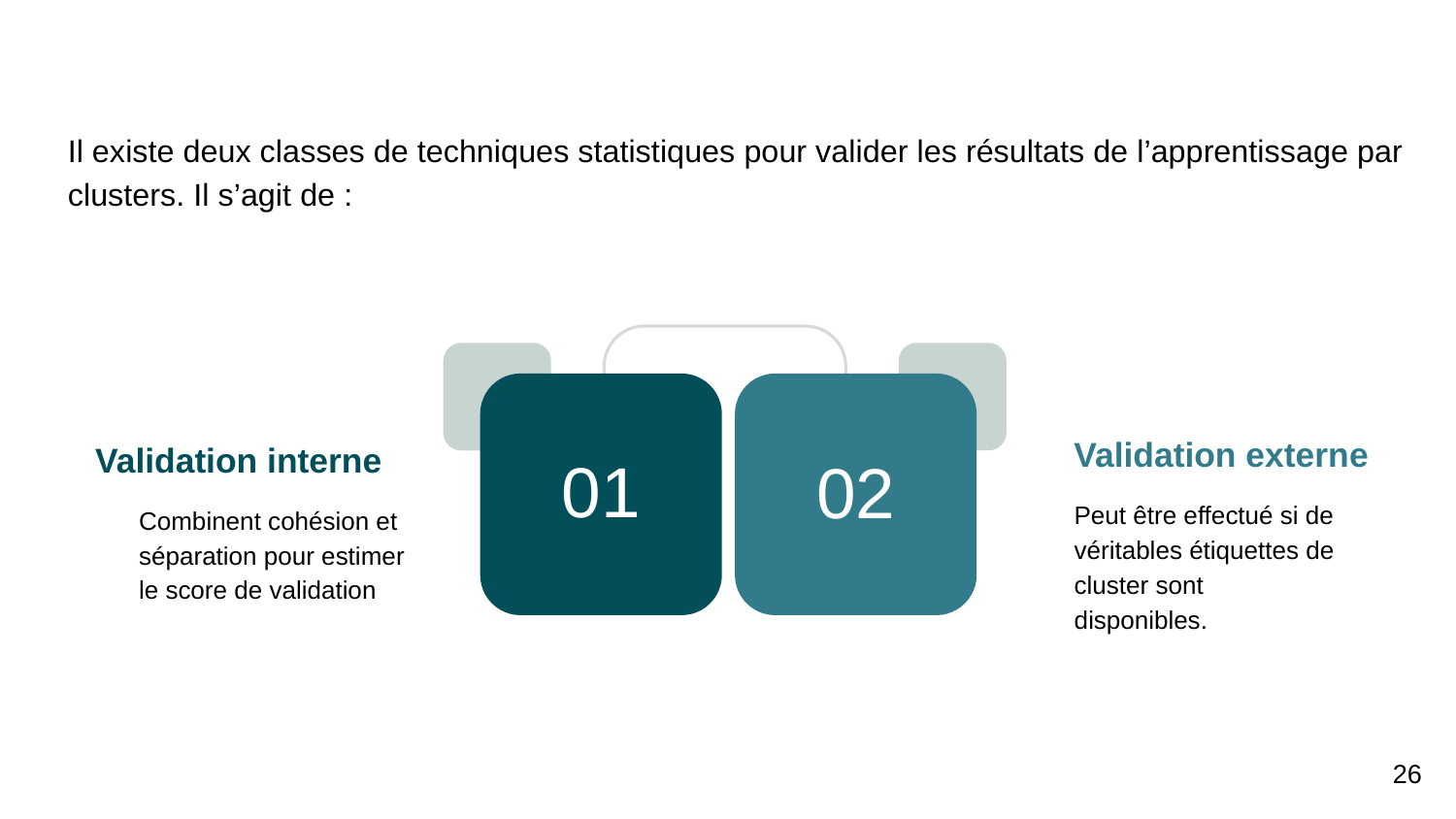

Il existe deux classes de techniques statistiques pour valider les résultats de l’apprentissage par clusters. Il s’agit de :

Validation interne
01

Validation externe
02

Peut être effectué si de véritables étiquettes de cluster sont disponibles.

Combinent cohésion et séparation pour estimer le score de validation

26